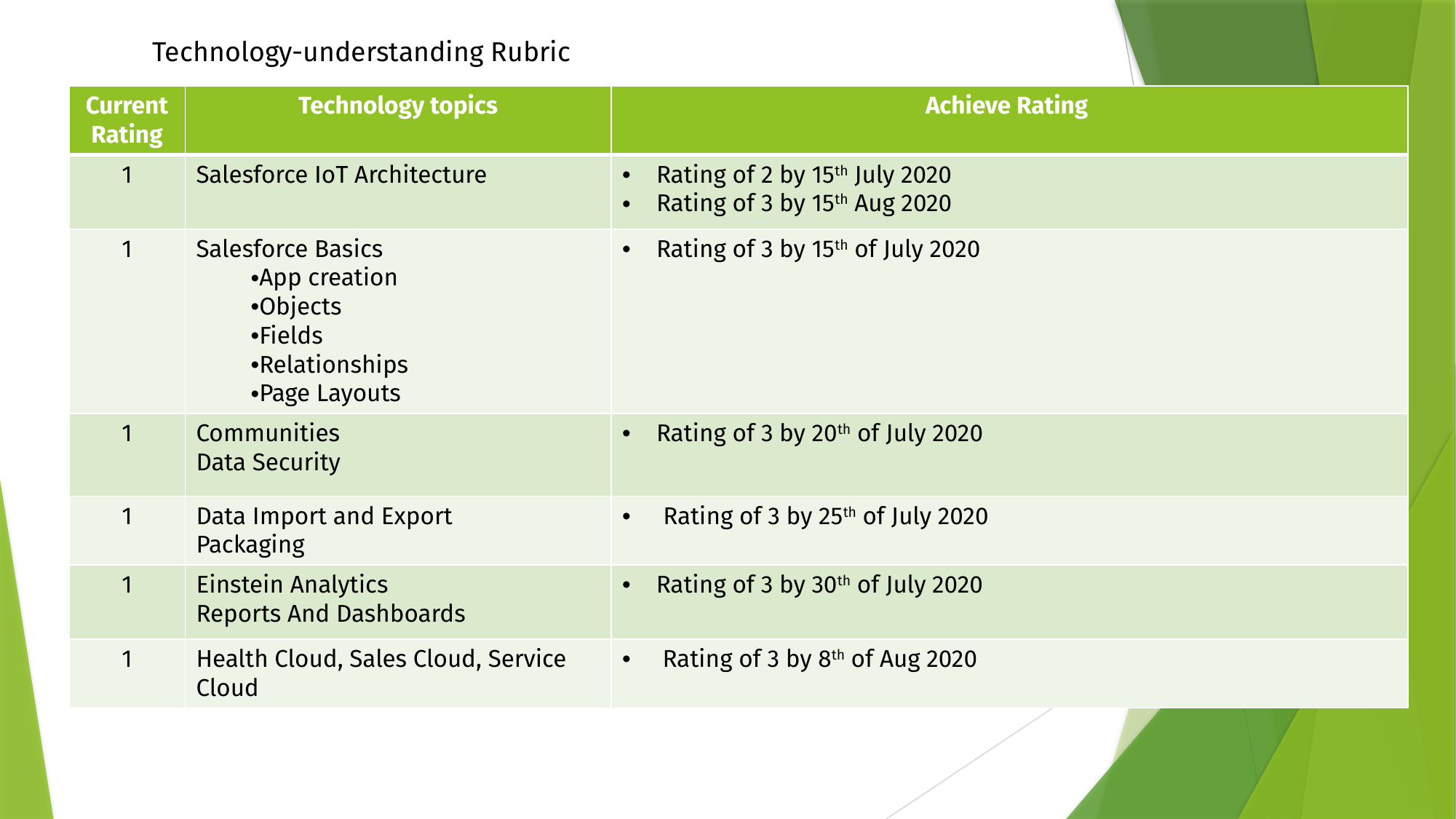

Technology-understanding Rubric

| Current Rating | Technology topics | Achieve Rating |
| --- | --- | --- |
| 1 | Salesforce IoT Architecture | Rating of 2 by 15th July 2020 Rating of 3 by 15th Aug 2020 |
| 1 | Salesforce Basics App creation Objects Fields Relationships Page Layouts | Rating of 3 by 15th of July 2020 |
| 1 | Communities Data Security | Rating of 3 by 20th of July 2020 |
| 1 | Data Import and Export Packaging | Rating of 3 by 25th of July 2020 |
| 1 | Einstein Analytics Reports And Dashboards | Rating of 3 by 30th of July 2020 |
| 1 | Health Cloud, Sales Cloud, Service Cloud | Rating of 3 by 8th of Aug 2020 |